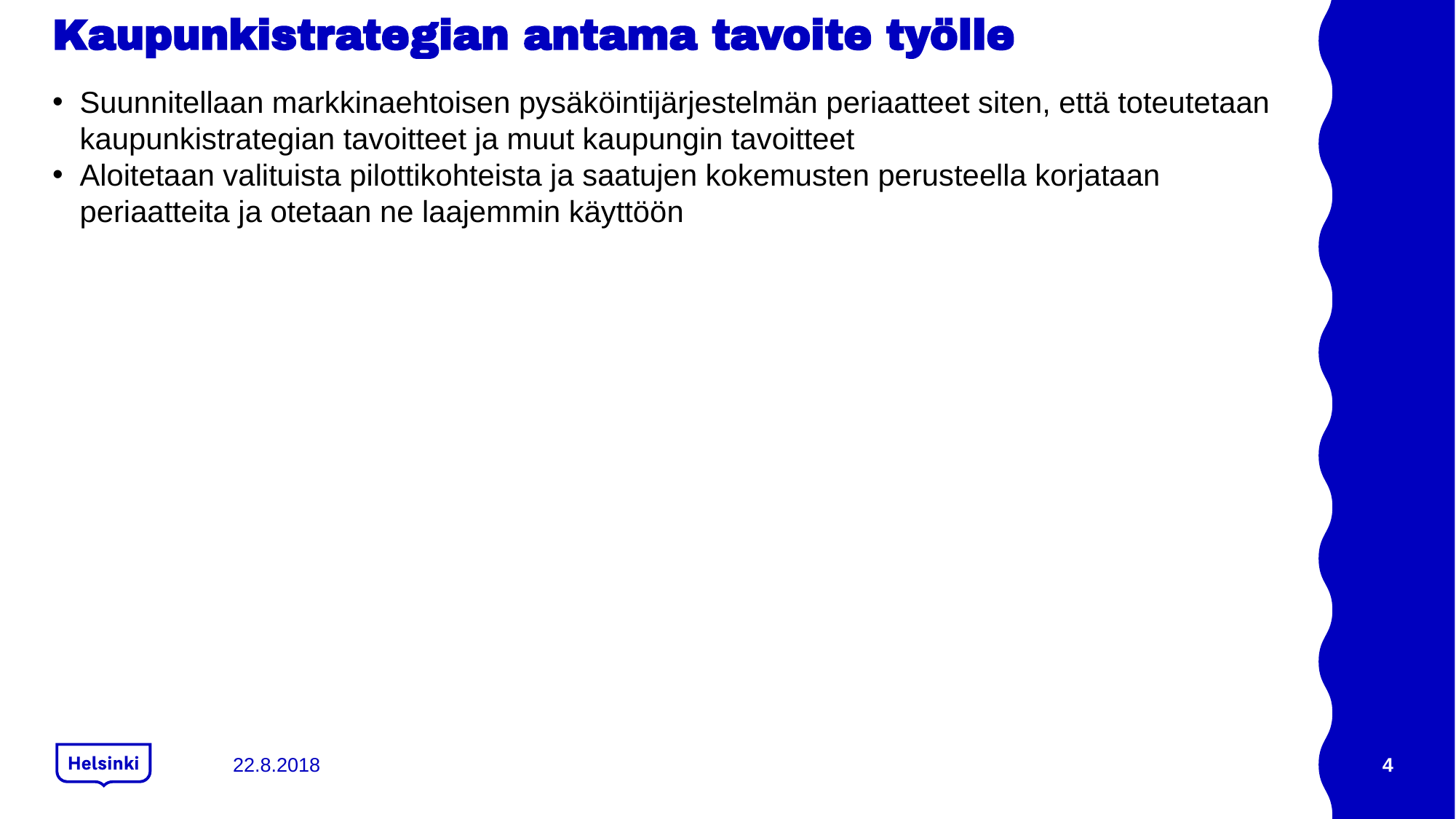

# Kaupunkistrategian antama tavoite työlle
Suunnitellaan markkinaehtoisen pysäköintijärjestelmän periaatteet siten, että toteutetaan kaupunkistrategian tavoitteet ja muut kaupungin tavoitteet
Aloitetaan valituista pilottikohteista ja saatujen kokemusten perusteella korjataan periaatteita ja otetaan ne laajemmin käyttöön
22.8.2018

4